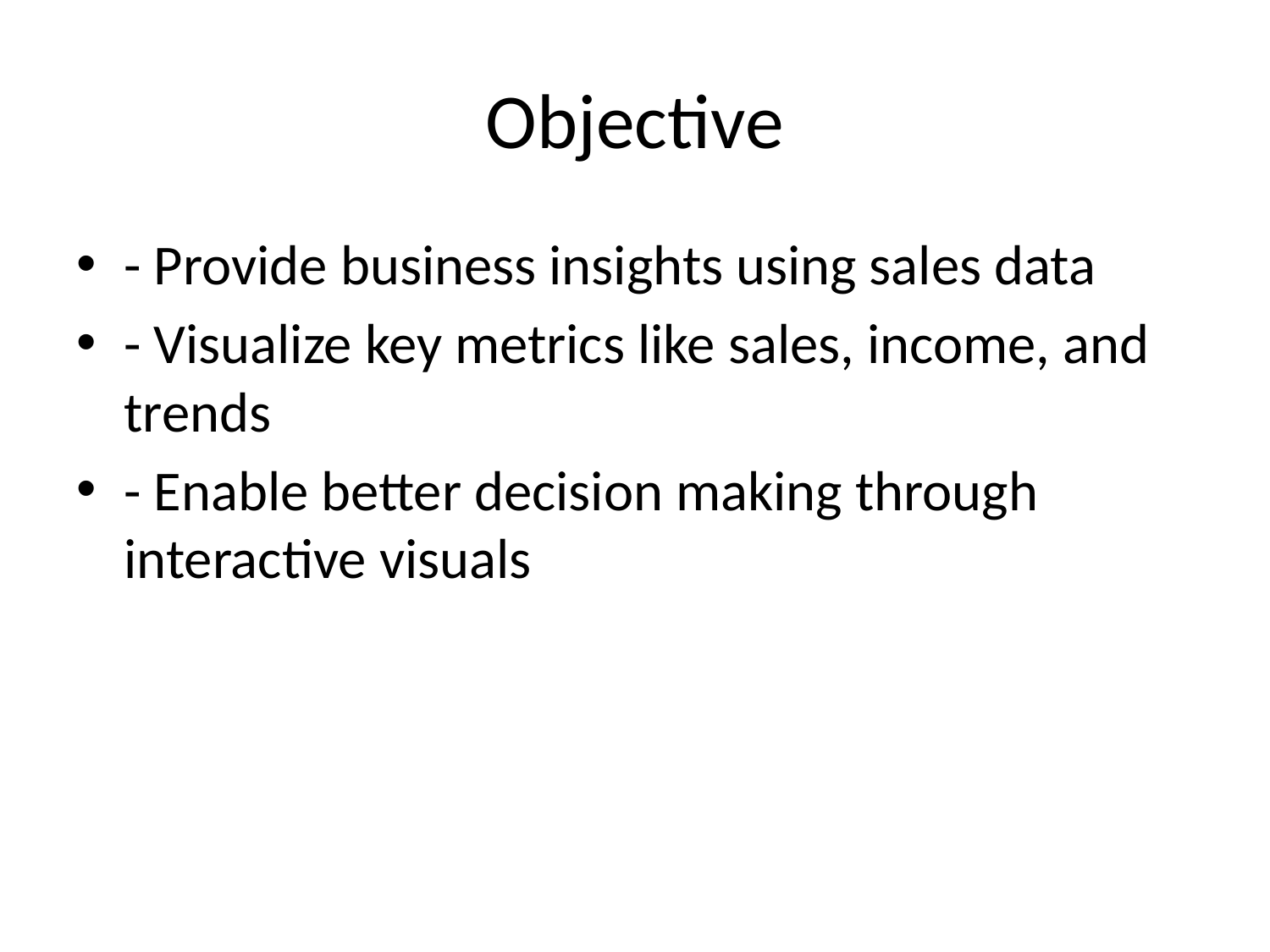

# Objective
- Provide business insights using sales data
- Visualize key metrics like sales, income, and trends
- Enable better decision making through interactive visuals